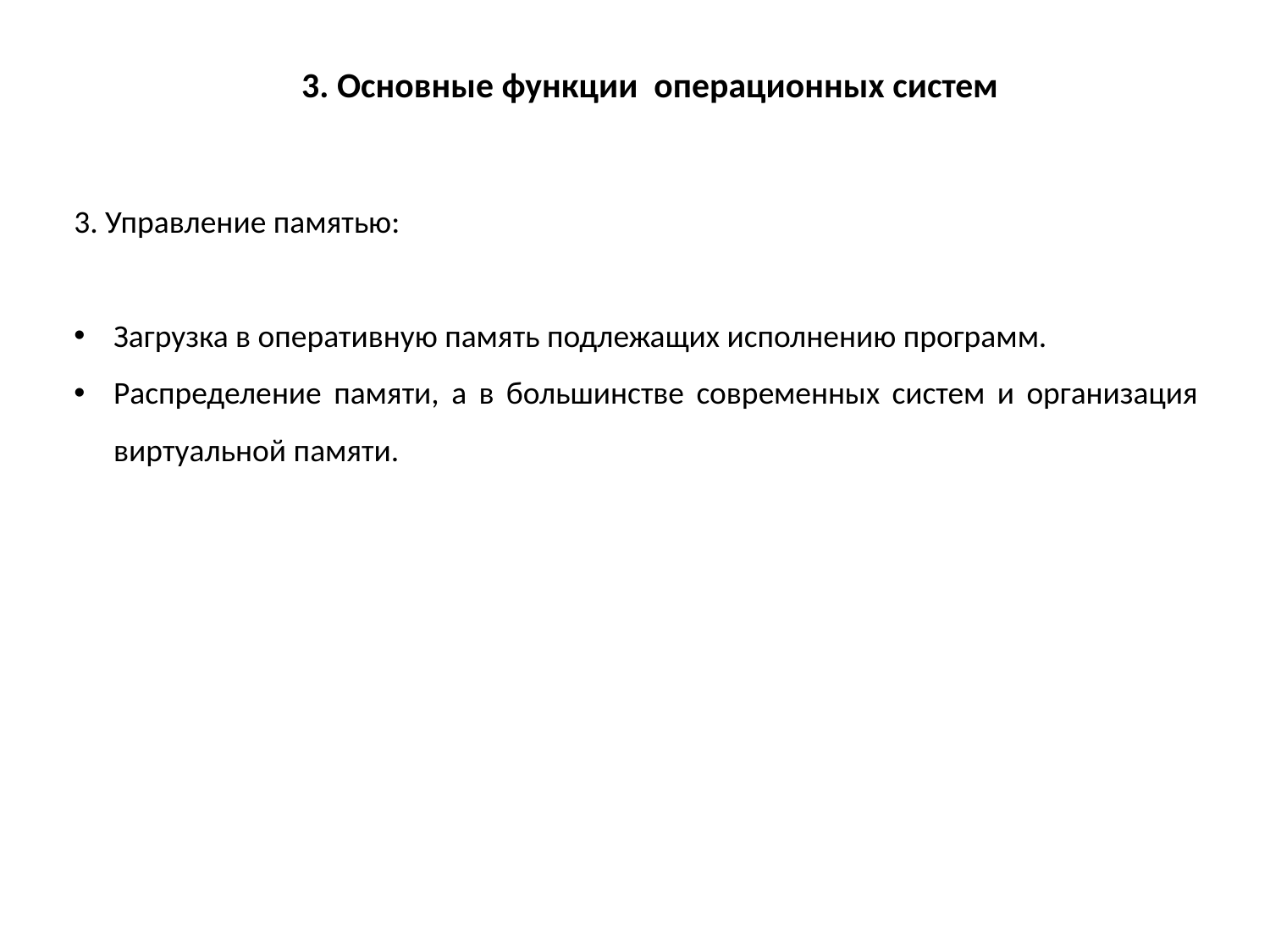

3. Основные функции  операционных систем
3. Управление памятью:

Загрузка в оперативную память подлежащих исполнению программ.
Распределение памяти, а в большинстве современных систем и организация виртуальной памяти.